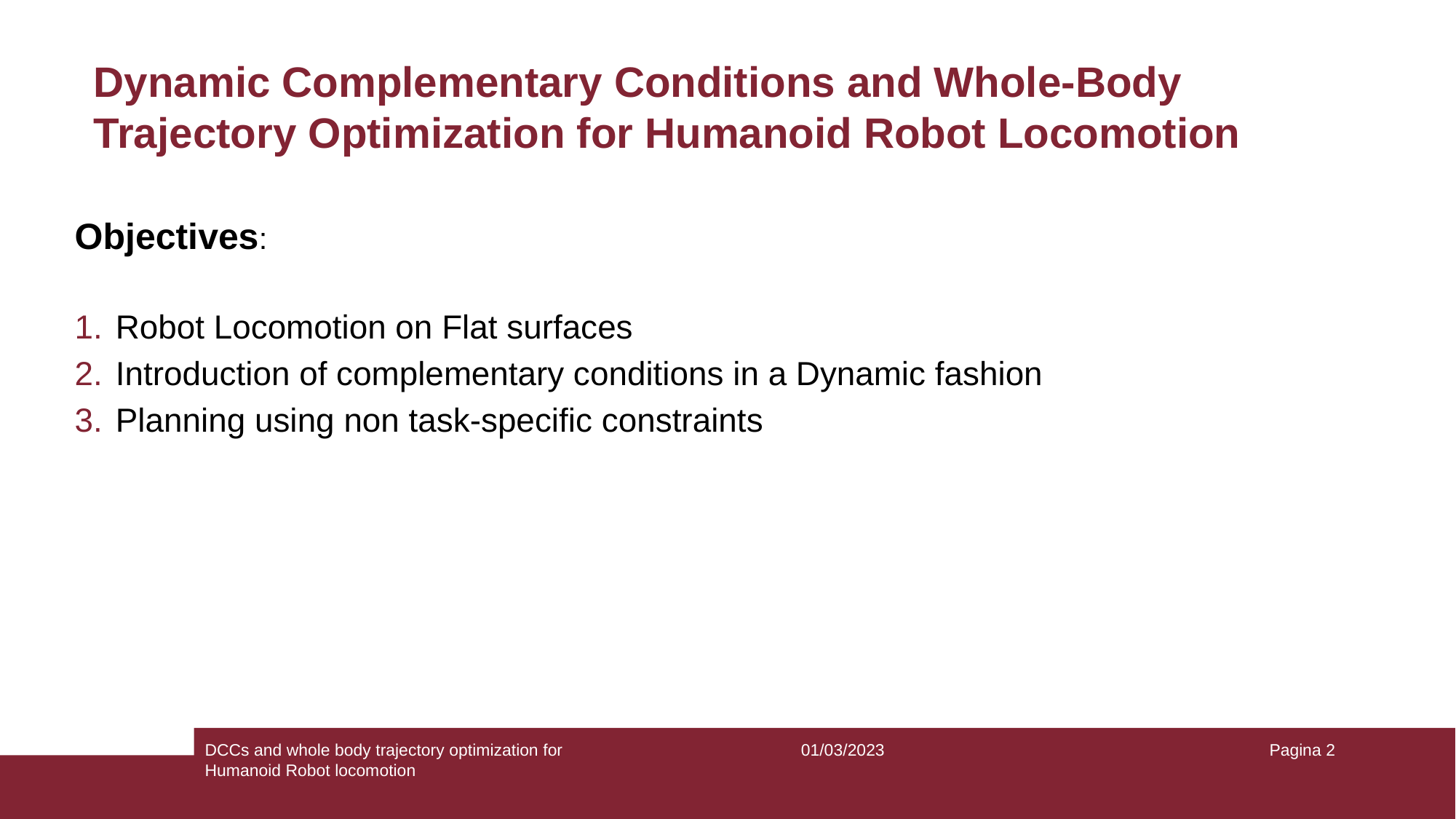

# Dynamic Complementary Conditions and Whole-Body Trajectory Optimization for Humanoid Robot Locomotion
Objectives:

Robot Locomotion on Flat surfaces
Introduction of complementary conditions in a Dynamic fashion
Planning using non task-specific constraints
DCCs and whole body trajectory optimization for
Humanoid Robot locomotion
01/03/2023
Pagina 2